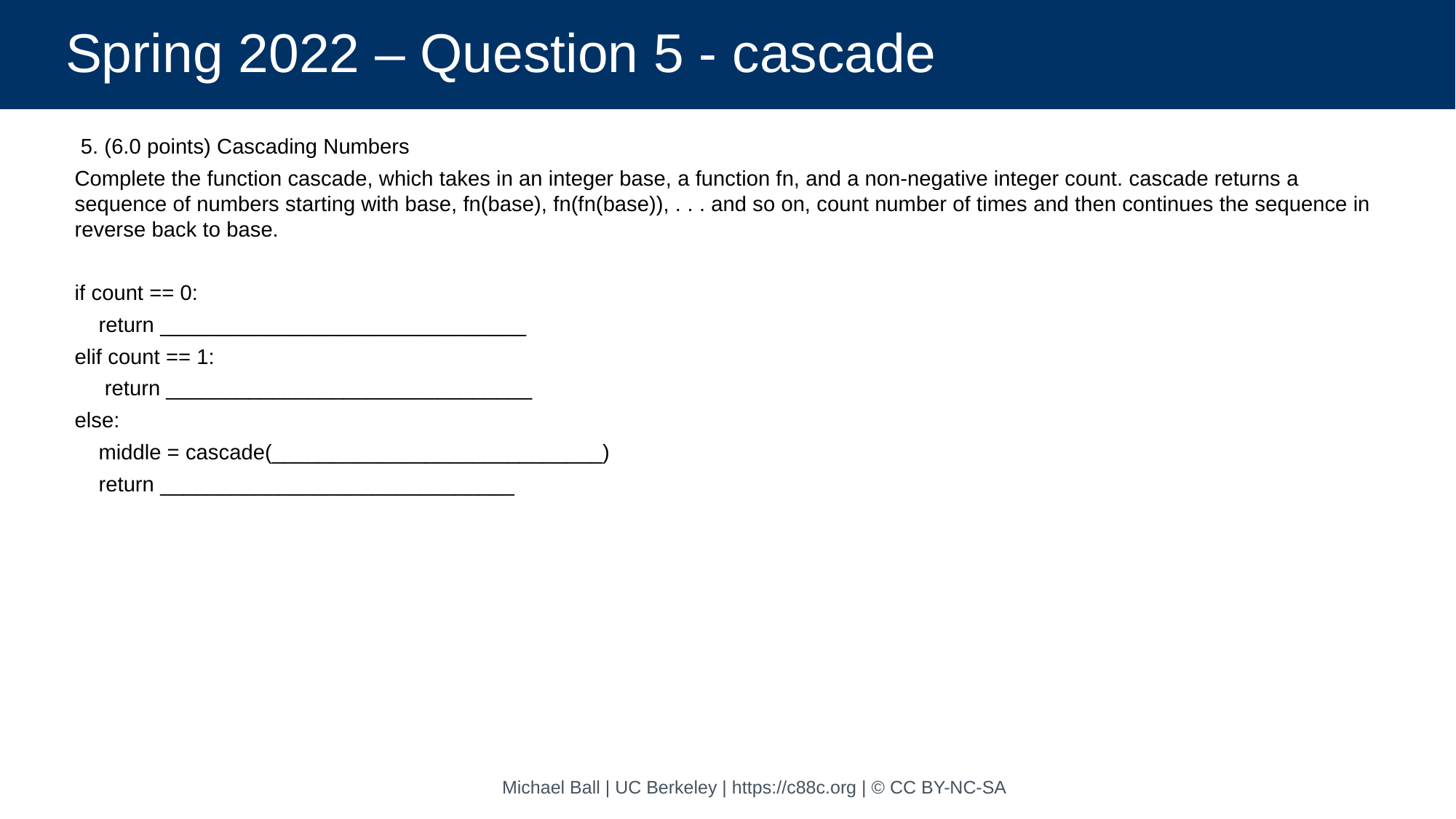

# Spring 2022 – Question 5 - cascade
 5. (6.0 points) Cascading Numbers
Complete the function cascade, which takes in an integer base, a function fn, and a non-negative integer count. cascade returns a sequence of numbers starting with base, fn(base), fn(fn(base)), . . . and so on, count number of times and then continues the sequence in reverse back to base.

if count == 0:
    return _______________________________
elif count == 1:
     return _______________________________
else:
    middle = cascade(____________________________)
    return ______________________________
Michael Ball | UC Berkeley | https://c88c.org | © CC BY-NC-SA